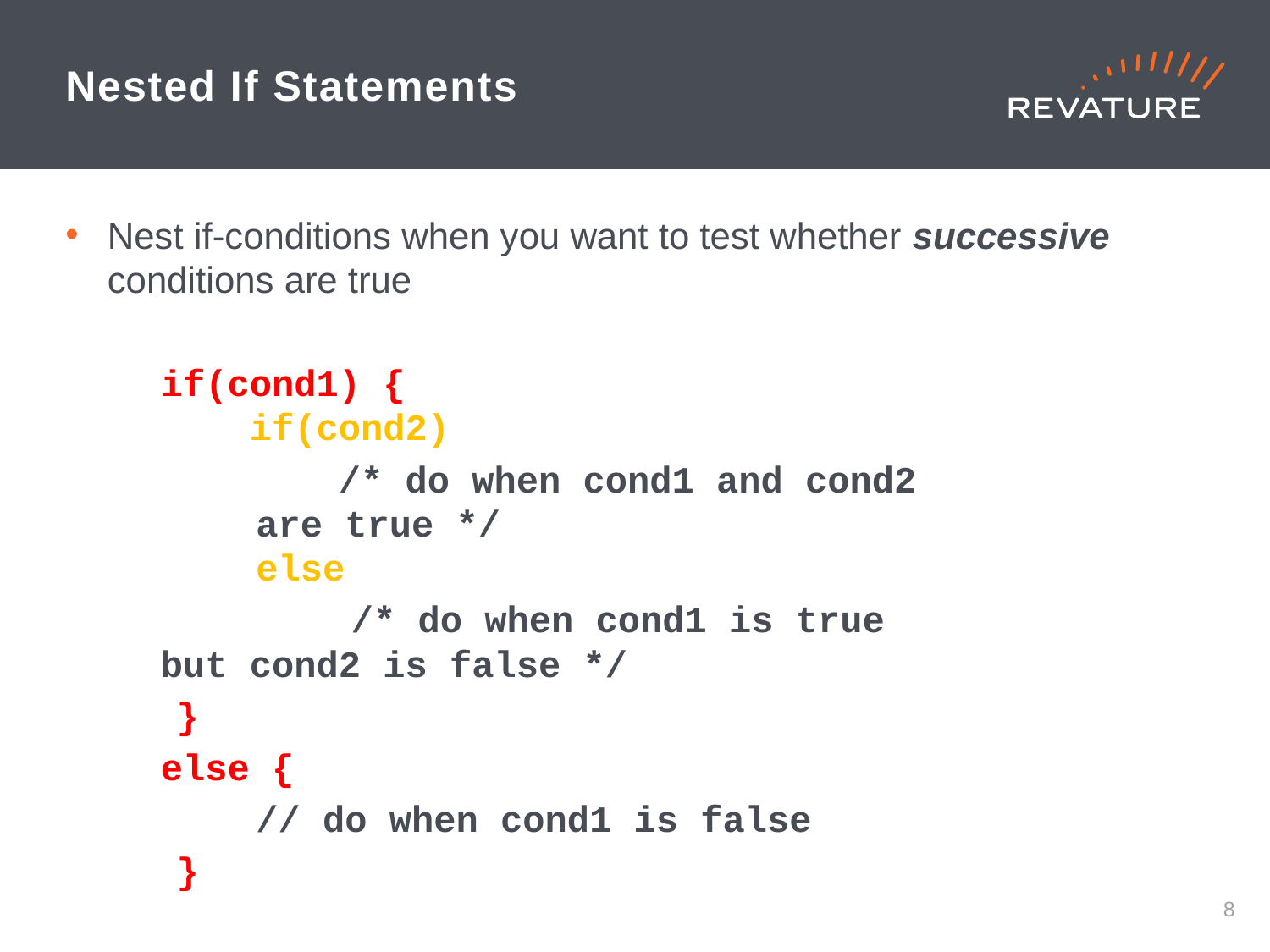

# Nested If Statements
Nest if-conditions when you want to test whether successive conditions are true

	if(cond1) {
	    if(cond2)
	        /* do when cond1 and cond2 				are true */
    		else
		 	/* do when cond1 is true 				but cond2 is false */
     }
	else {
		// do when cond1 is false
     }
8